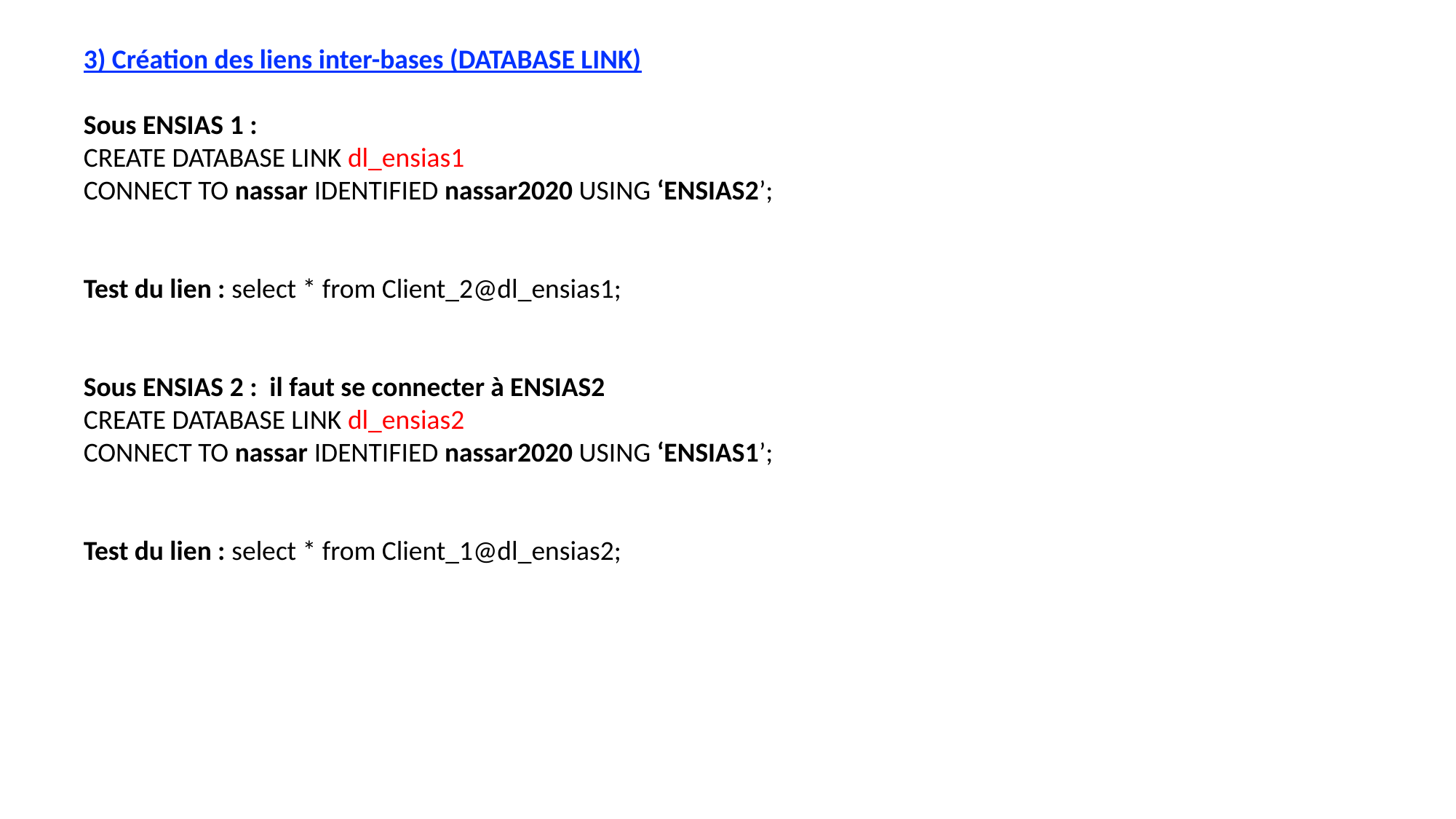

3) Création des liens inter-bases (DATABASE LINK)

Sous ENSIAS 1 :
CREATE DATABASE LINK dl_ensias1
CONNECT TO nassar IDENTIFIED nassar2020 USING ‘ENSIAS2’;

Test du lien : select * from Client_2@dl_ensias1;

Sous ENSIAS 2 :  il faut se connecter à ENSIAS2
CREATE DATABASE LINK dl_ensias2
CONNECT TO nassar IDENTIFIED nassar2020 USING ‘ENSIAS1’;

Test du lien : select * from Client_1@dl_ensias2;